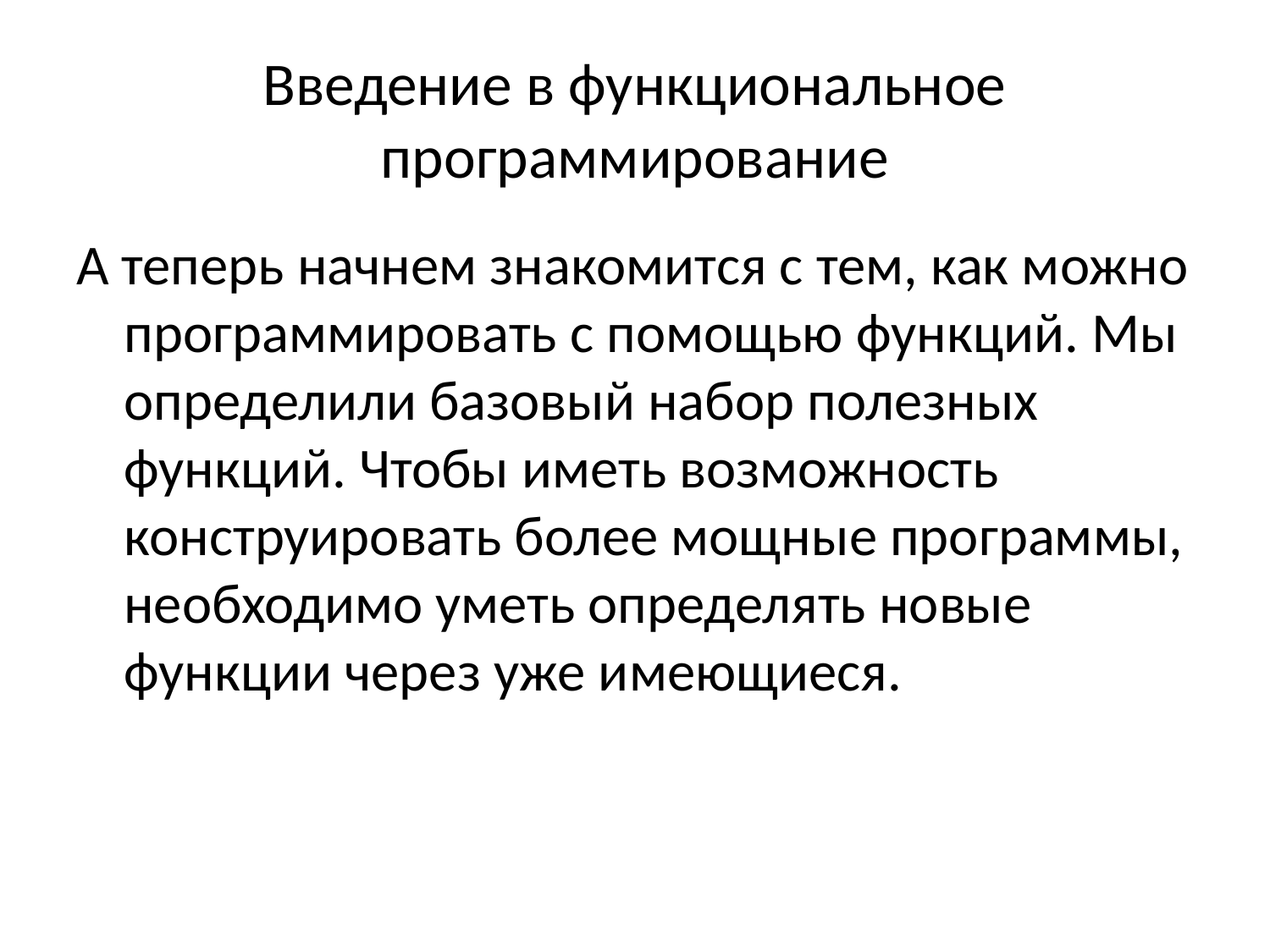

# Введение в функциональное программирование
А теперь начнем знакомится с тем, как можно программировать с помощью функций. Мы определили базовый набор полезных функций. Чтобы иметь возможность конструировать более мощные программы, необходимо уметь определять новые функции через уже имеющиеся.